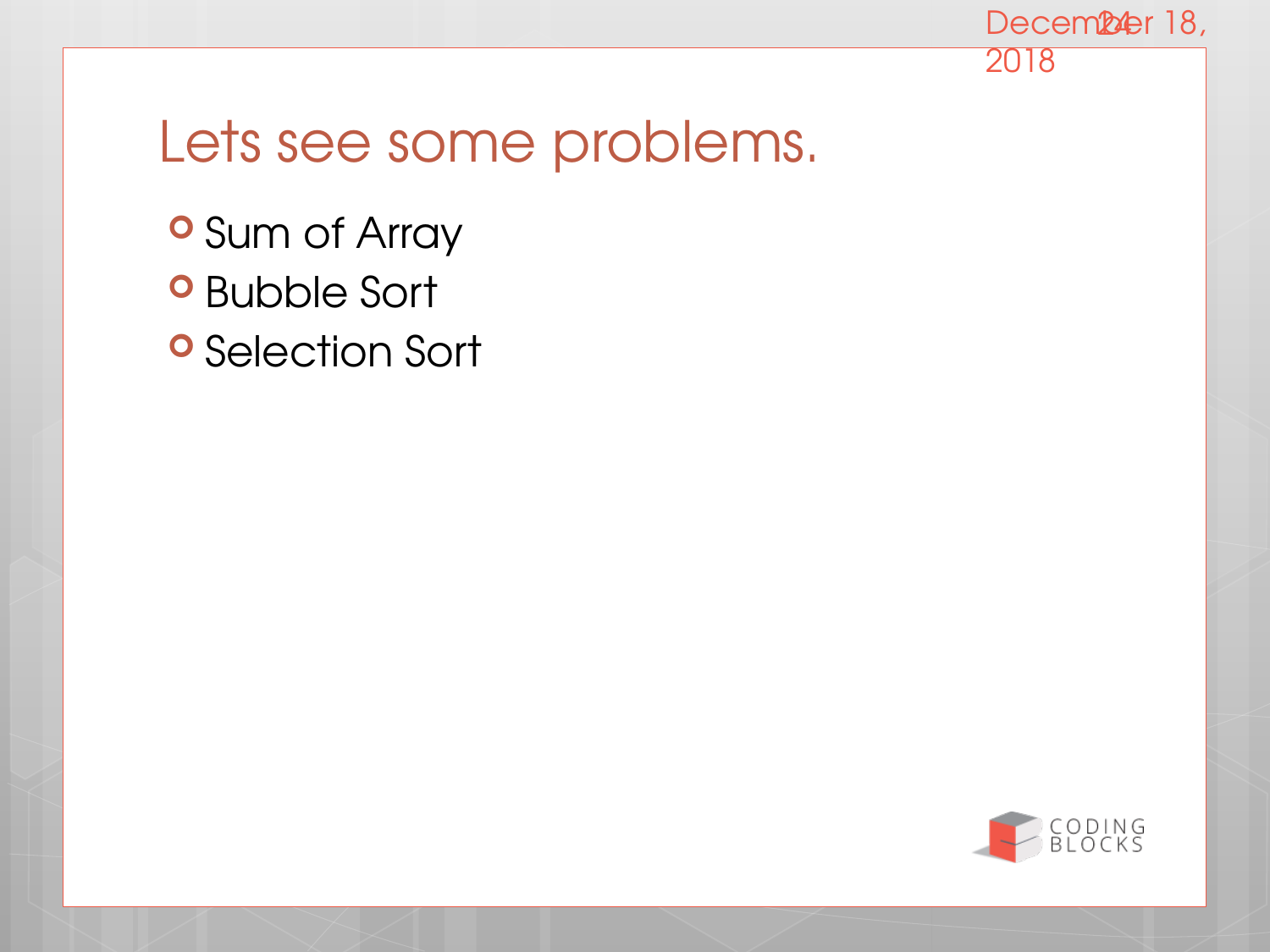

December 18, 2018
24
# Lets see some problems.
Sum of Array
Bubble Sort
Selection Sort